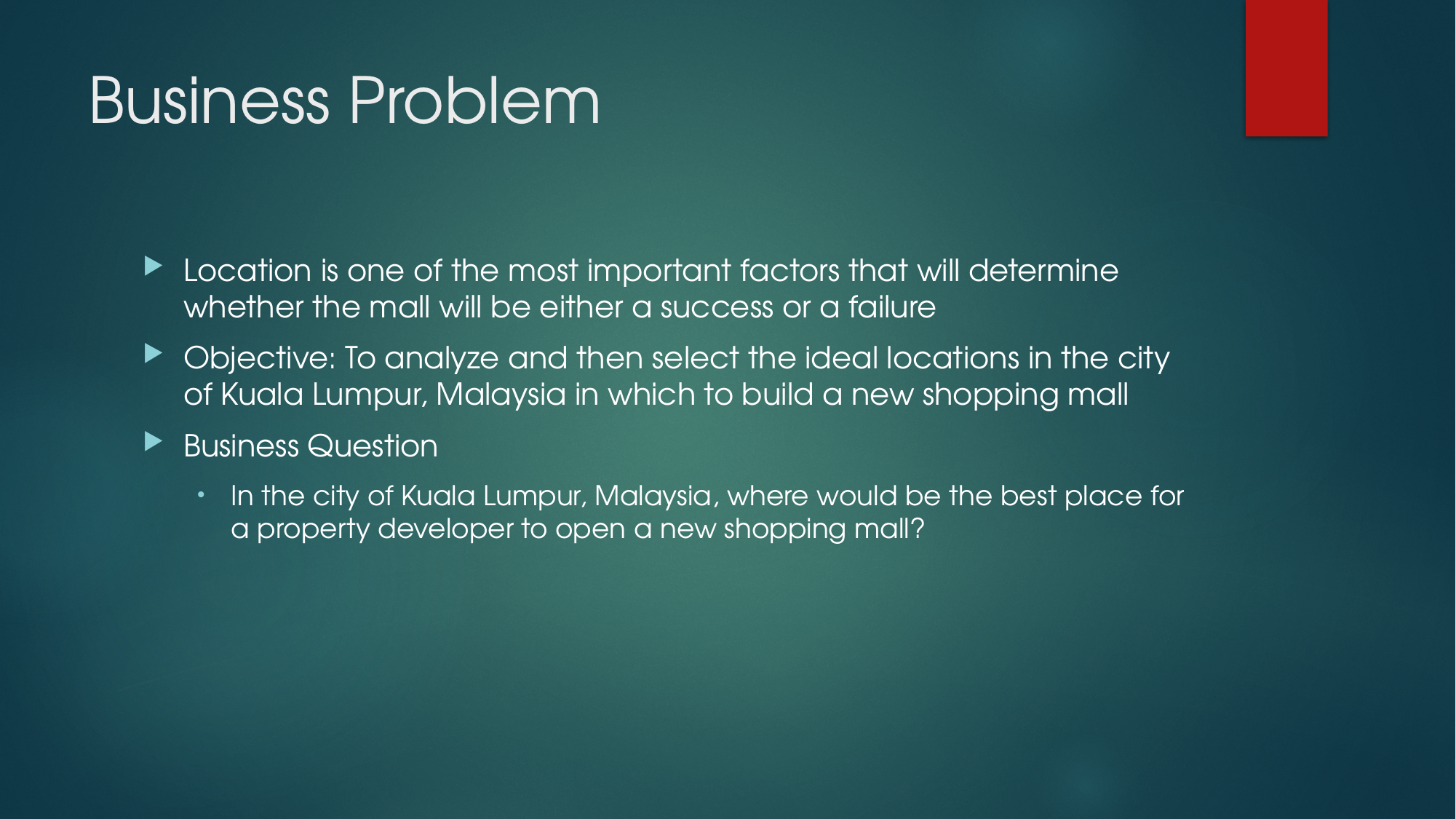

# Business Problem
Location is one of the most important factors that will determine whether the mall will be either a success or a failure
Objective: To analyze and then select the ideal locations in the city of Kuala Lumpur, Malaysia in which to build a new shopping mall
Business Question
In the city of Kuala Lumpur, Malaysia, where would be the best place for a property developer to open a new shopping mall?